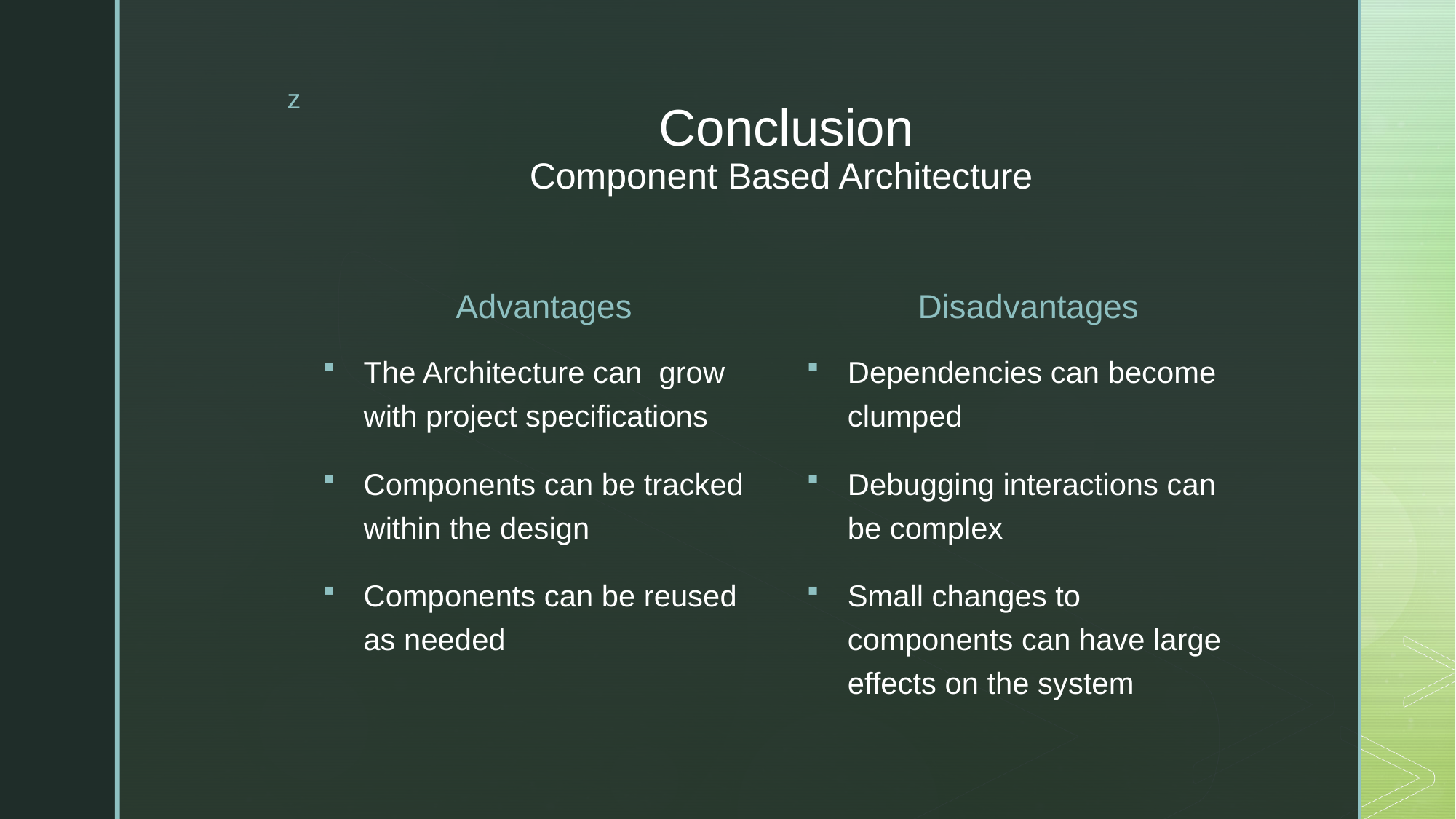

# Conclusion Component Based Architecture
Advantages
Disadvantages
The Architecture can  grow with project specifications
Components can be tracked within the design
Components can be reused as needed
Dependencies can become clumped
Debugging interactions can be complex
Small changes to components can have large effects on the system